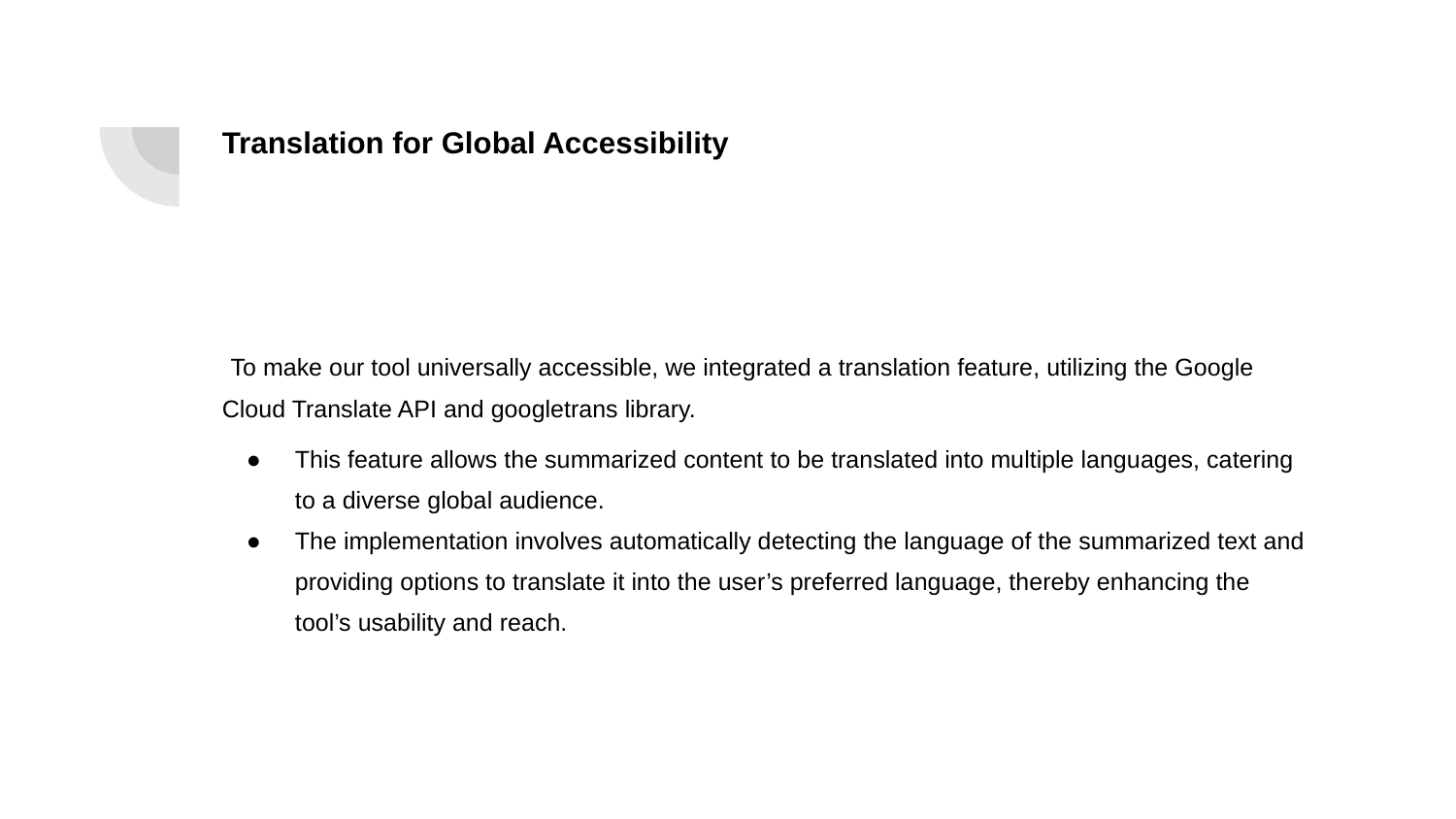

# Translation for Global Accessibility

 To make our tool universally accessible, we integrated a translation feature, utilizing the Google Cloud Translate API and googletrans library.
This feature allows the summarized content to be translated into multiple languages, catering to a diverse global audience.
The implementation involves automatically detecting the language of the summarized text and providing options to translate it into the user’s preferred language, thereby enhancing the tool’s usability and reach.